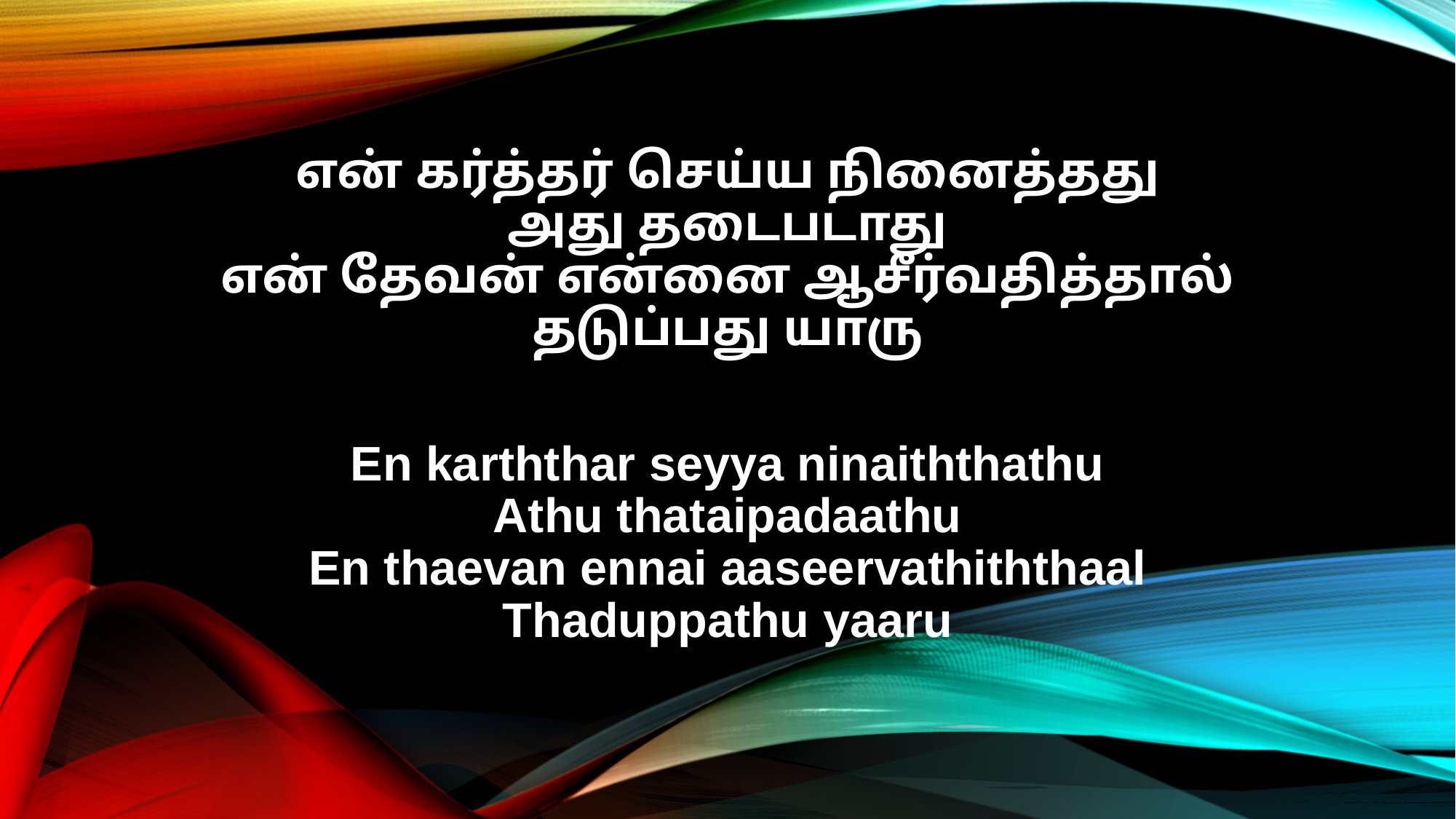

என் கர்த்தர் செய்ய நினைத்தது
அது தடைபடாது
என் தேவன் என்னை ஆசீர்வதித்தால்
தடுப்பது யாரு

En karththar seyya ninaiththathu
Athu thataipadaathu
En thaevan ennai aaseervathiththaal
Thaduppathu yaaru